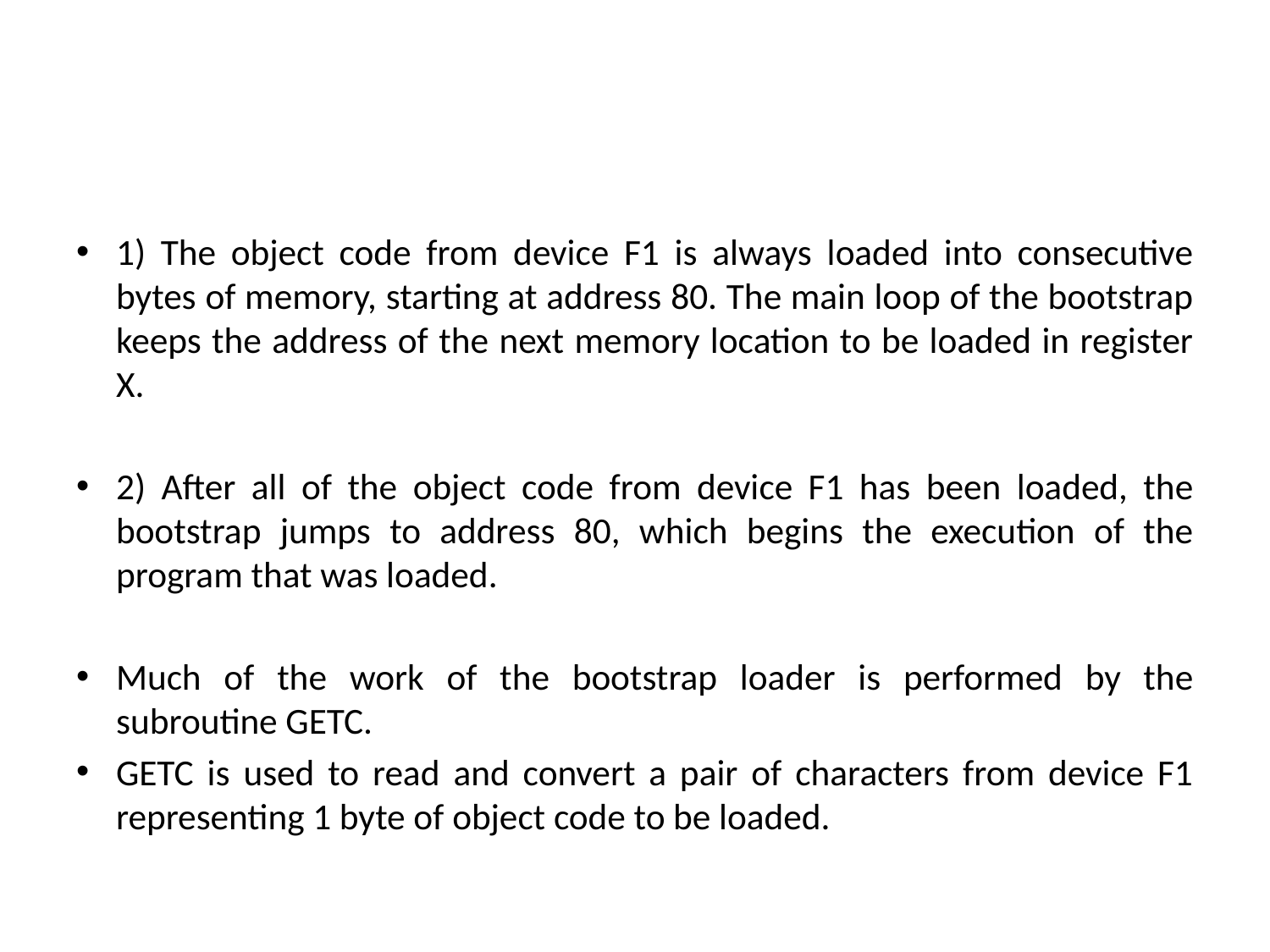

#
1) The object code from device F1 is always loaded into consecutive bytes of memory, starting at address 80. The main loop of the bootstrap keeps the address of the next memory location to be loaded in register X.

2) After all of the object code from device F1 has been loaded, the bootstrap jumps to address 80, which begins the execution of the program that was loaded.

Much of the work of the bootstrap loader is performed by the subroutine GETC.
GETC is used to read and convert a pair of characters from device F1 representing 1 byte of object code to be loaded.